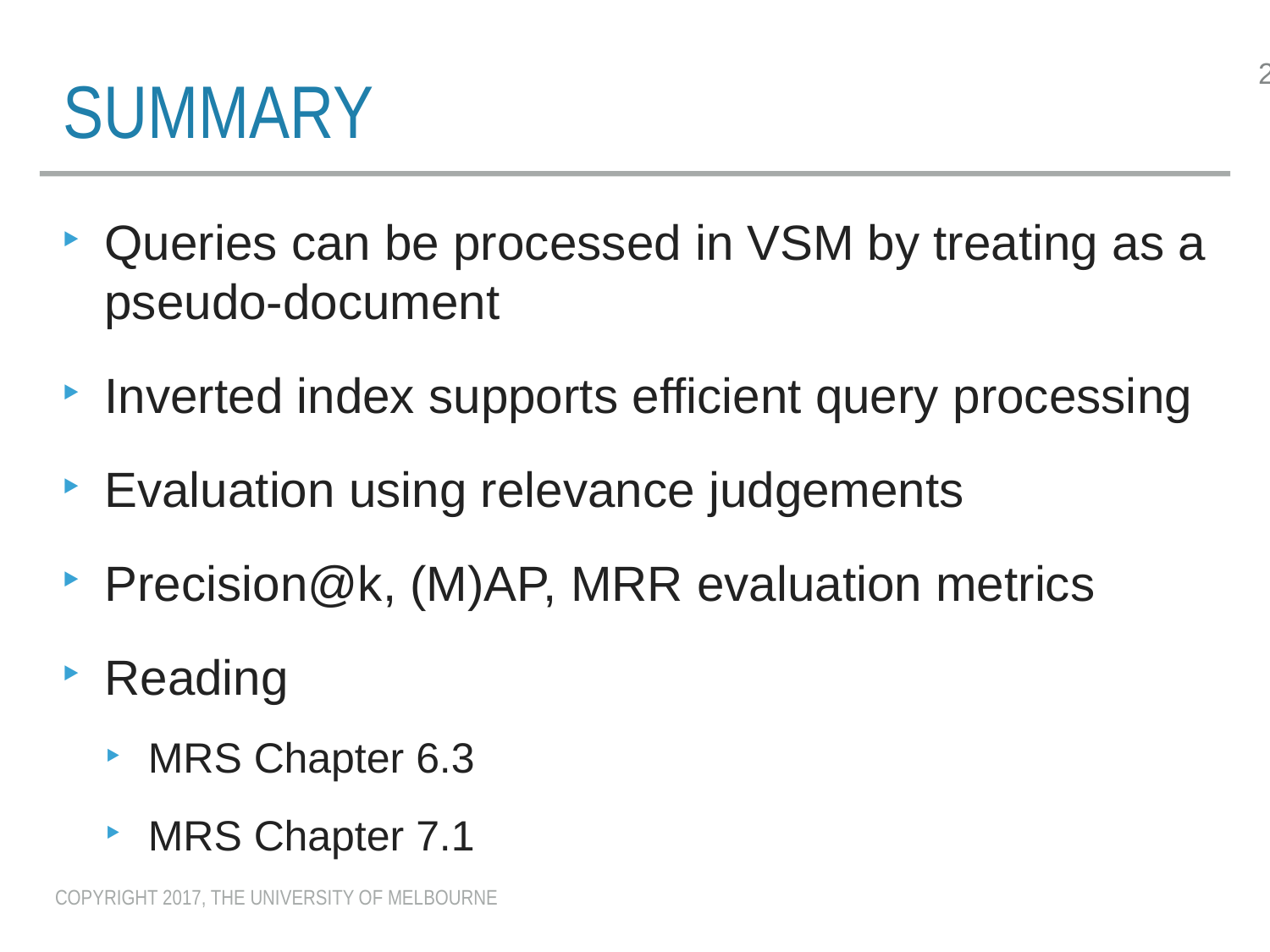

# Summary
Queries can be processed in VSM by treating as a pseudo-document
Inverted index supports efficient query processing
Evaluation using relevance judgements
Precision@k, (M)AP, MRR evaluation metrics
Reading
MRS Chapter 6.3
MRS Chapter 7.1